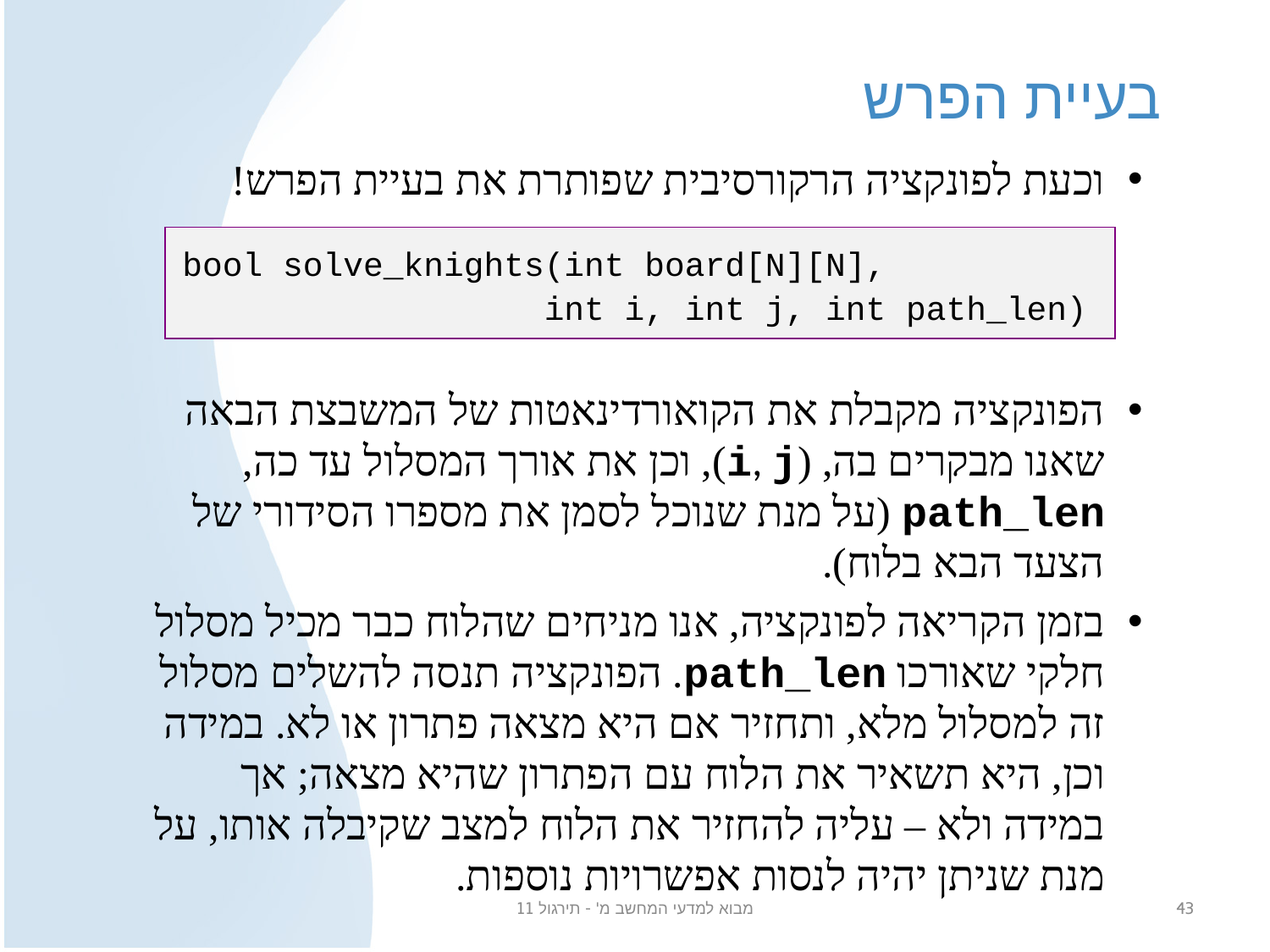

# בעיית הפרש
וכעת לפונקציה הרקורסיבית שפותרת את בעיית הפרש!
bool solve_knights(int board[N][N],
                  int i, int j, int path_len)
הפונקציה מקבלת את הקואורדינאטות של המשבצת הבאה שאנו מבקרים בה, (i, j), וכן את אורך המסלול עד כה, path_len (על מנת שנוכל לסמן את מספרו הסידורי של הצעד הבא בלוח).
בזמן הקריאה לפונקציה, אנו מניחים שהלוח כבר מכיל מסלול חלקי שאורכו path_len. הפונקציה תנסה להשלים מסלול זה למסלול מלא, ותחזיר אם היא מצאה פתרון או לא. במידה וכן, היא תשאיר את הלוח עם הפתרון שהיא מצאה; אך במידה ולא – עליה להחזיר את הלוח למצב שקיבלה אותו, על מנת שניתן יהיה לנסות אפשרויות נוספות.
מבוא למדעי המחשב מ' - תירגול 11
43